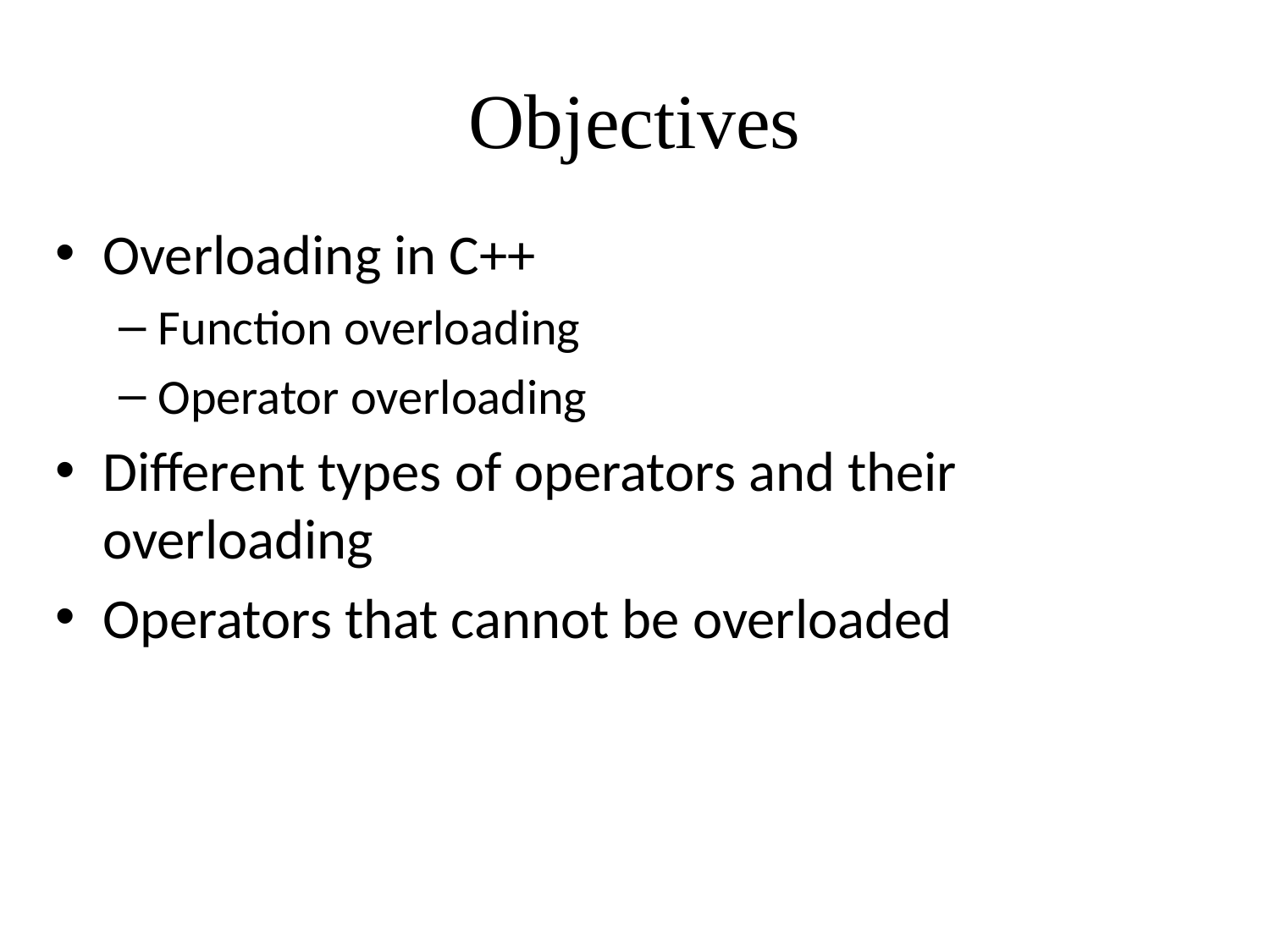

# Objectives
Overloading in C++
Function overloading
Operator overloading
Different types of operators and their overloading
Operators that cannot be overloaded